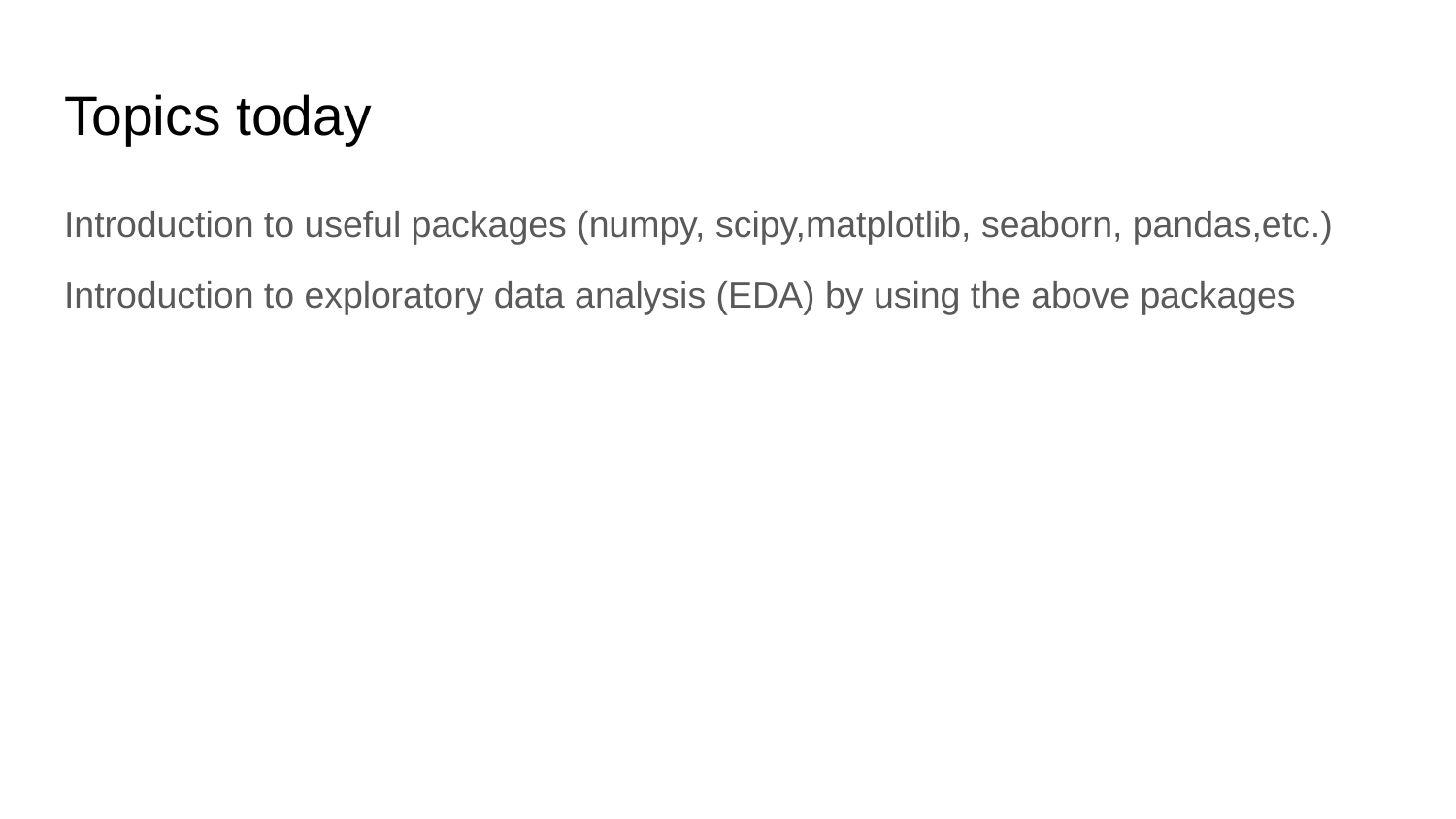

# Topics today
Introduction to useful packages (numpy, scipy,matplotlib, seaborn, pandas,etc.)
Introduction to exploratory data analysis (EDA) by using the above packages